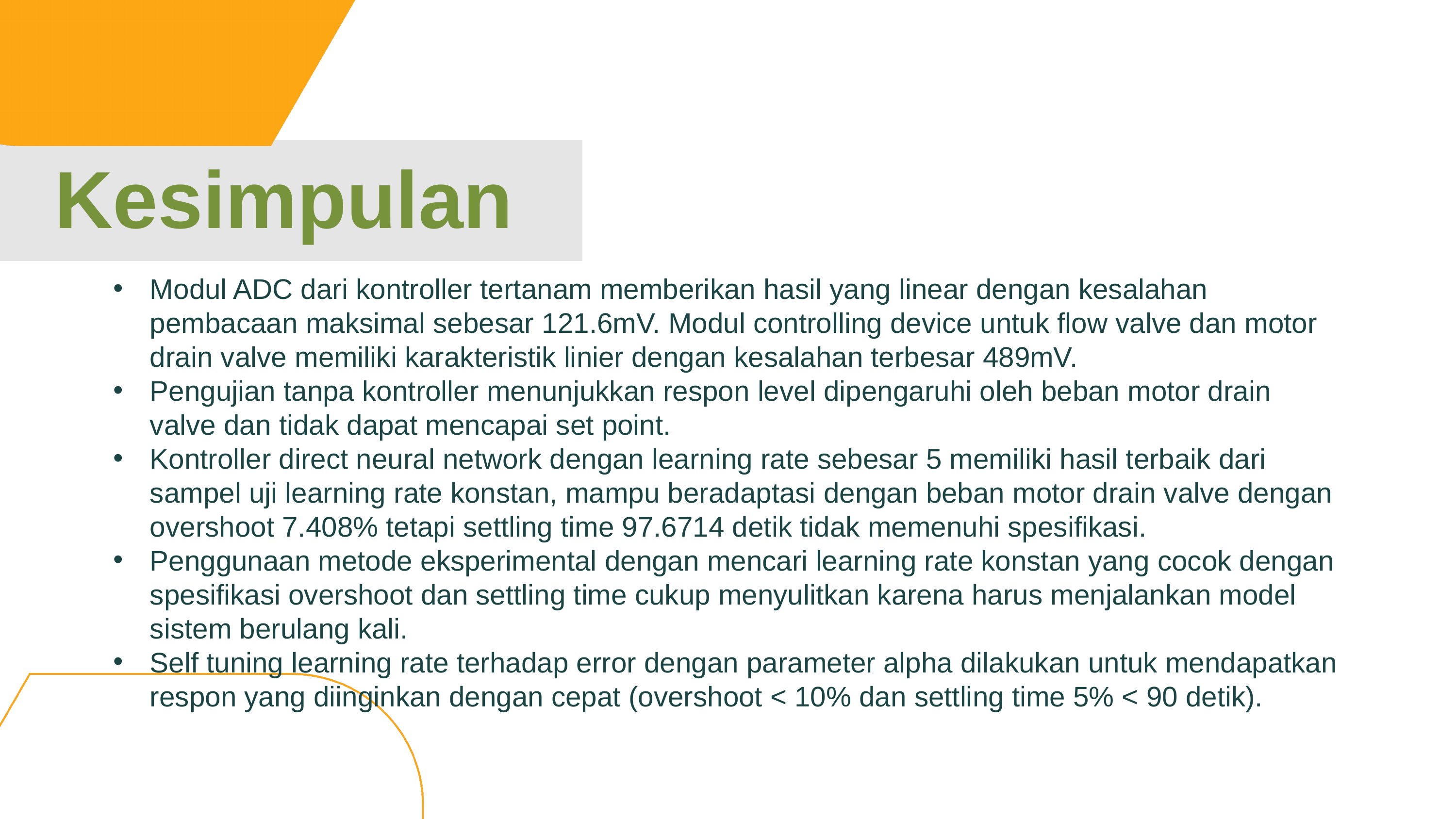

Kesimpulan
Modul ADC dari kontroller tertanam memberikan hasil yang linear dengan kesalahan pembacaan maksimal sebesar 121.6mV. Modul controlling device untuk flow valve dan motor drain valve memiliki karakteristik linier dengan kesalahan terbesar 489mV.
Pengujian tanpa kontroller menunjukkan respon level dipengaruhi oleh beban motor drain valve dan tidak dapat mencapai set point.
Kontroller direct neural network dengan learning rate sebesar 5 memiliki hasil terbaik dari sampel uji learning rate konstan, mampu beradaptasi dengan beban motor drain valve dengan overshoot 7.408% tetapi settling time 97.6714 detik tidak memenuhi spesifikasi.
Penggunaan metode eksperimental dengan mencari learning rate konstan yang cocok dengan spesifikasi overshoot dan settling time cukup menyulitkan karena harus menjalankan model sistem berulang kali.
Self tuning learning rate terhadap error dengan parameter alpha dilakukan untuk mendapatkan respon yang diinginkan dengan cepat (overshoot < 10% dan settling time 5% < 90 detik).